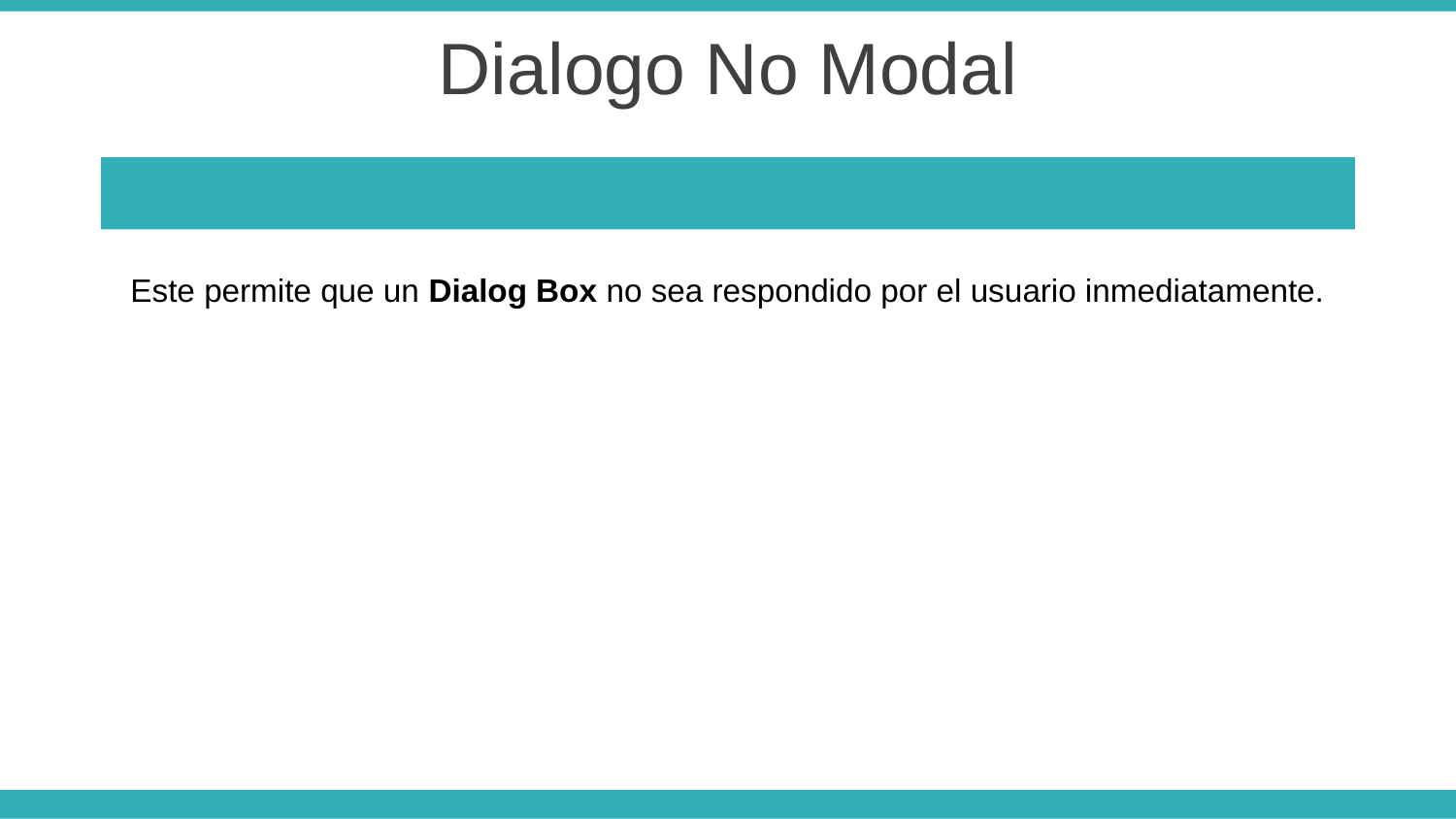

Dialogo No Modal

Este permite que un Dialog Box no sea respondido por el usuario inmediatamente.